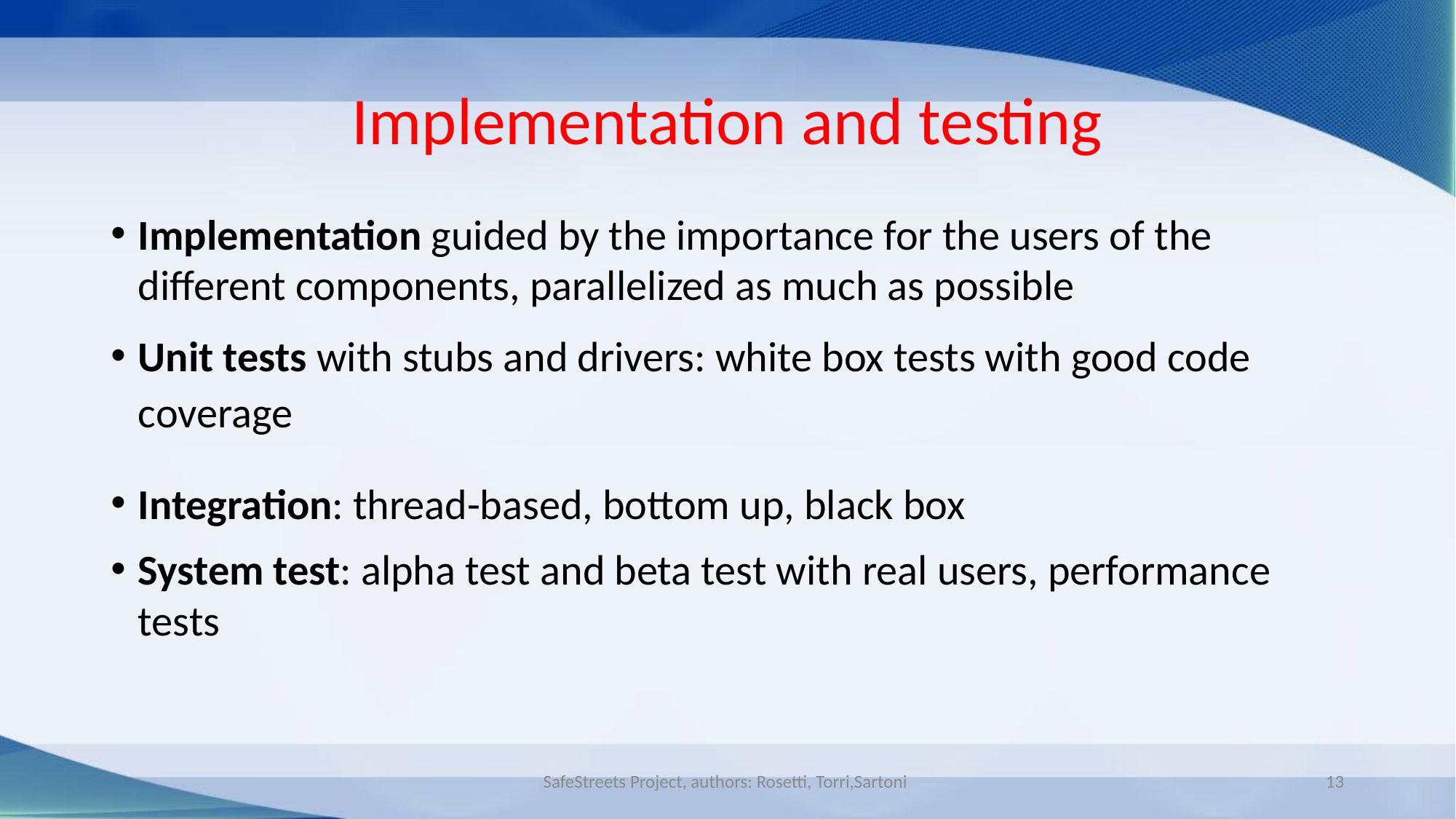

# Implementation and testing
Implementation guided by the importance for the users of the different components, parallelized as much as possible
Unit tests with stubs and drivers: white box tests with good code coverage
Integration: thread-based, bottom up, black box
System test: alpha test and beta test with real users, performance tests

SafeStreets Project, authors: Rosetti, Torri,Sartoni
13